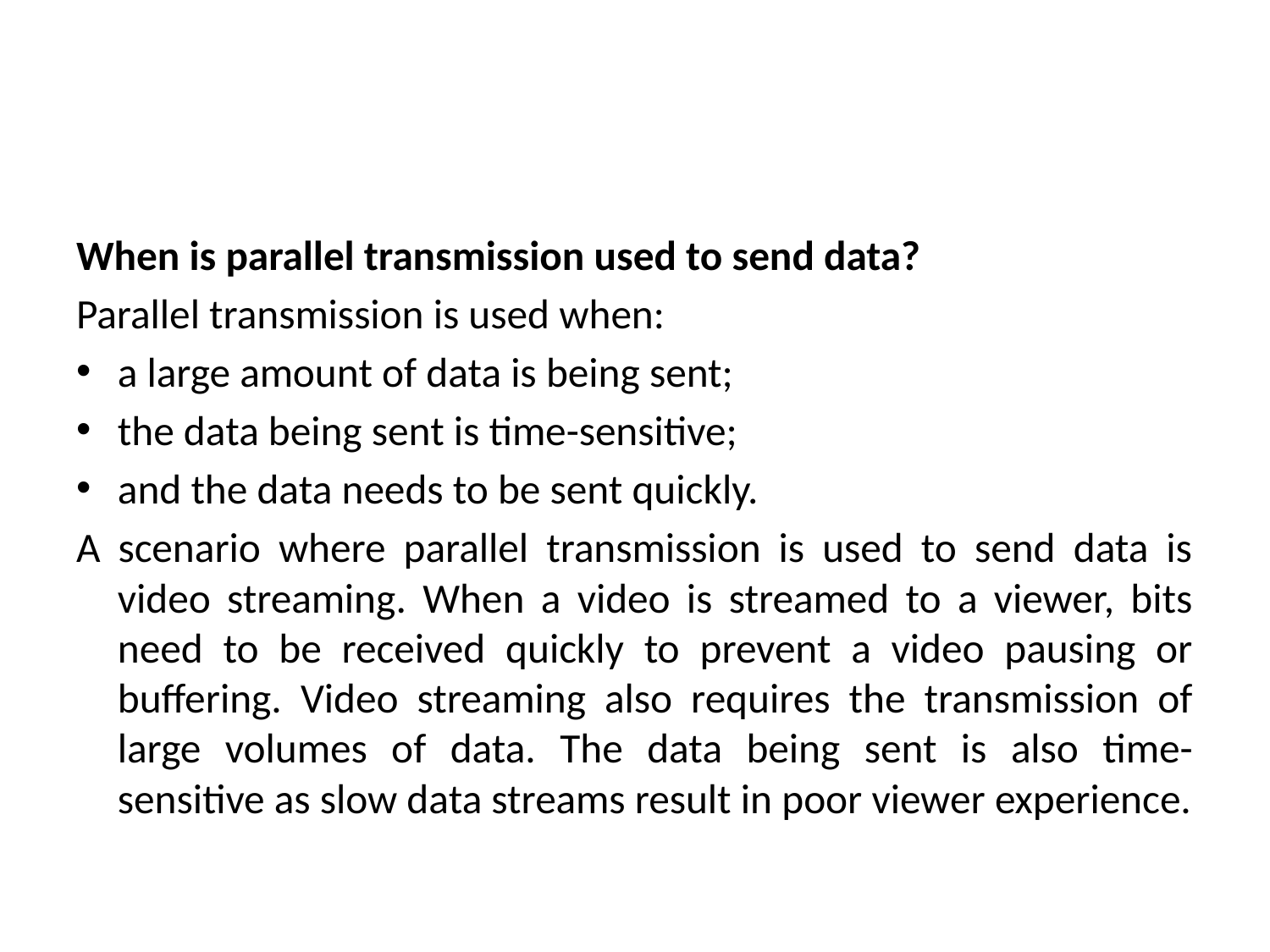

#
When is parallel transmission used to send data?
Parallel transmission is used when:
a large amount of data is being sent;
the data being sent is time-sensitive;
and the data needs to be sent quickly.
A scenario where parallel transmission is used to send data is video streaming. When a video is streamed to a viewer, bits need to be received quickly to prevent a video pausing or buffering. Video streaming also requires the transmission of large volumes of data. The data being sent is also time-sensitive as slow data streams result in poor viewer experience.